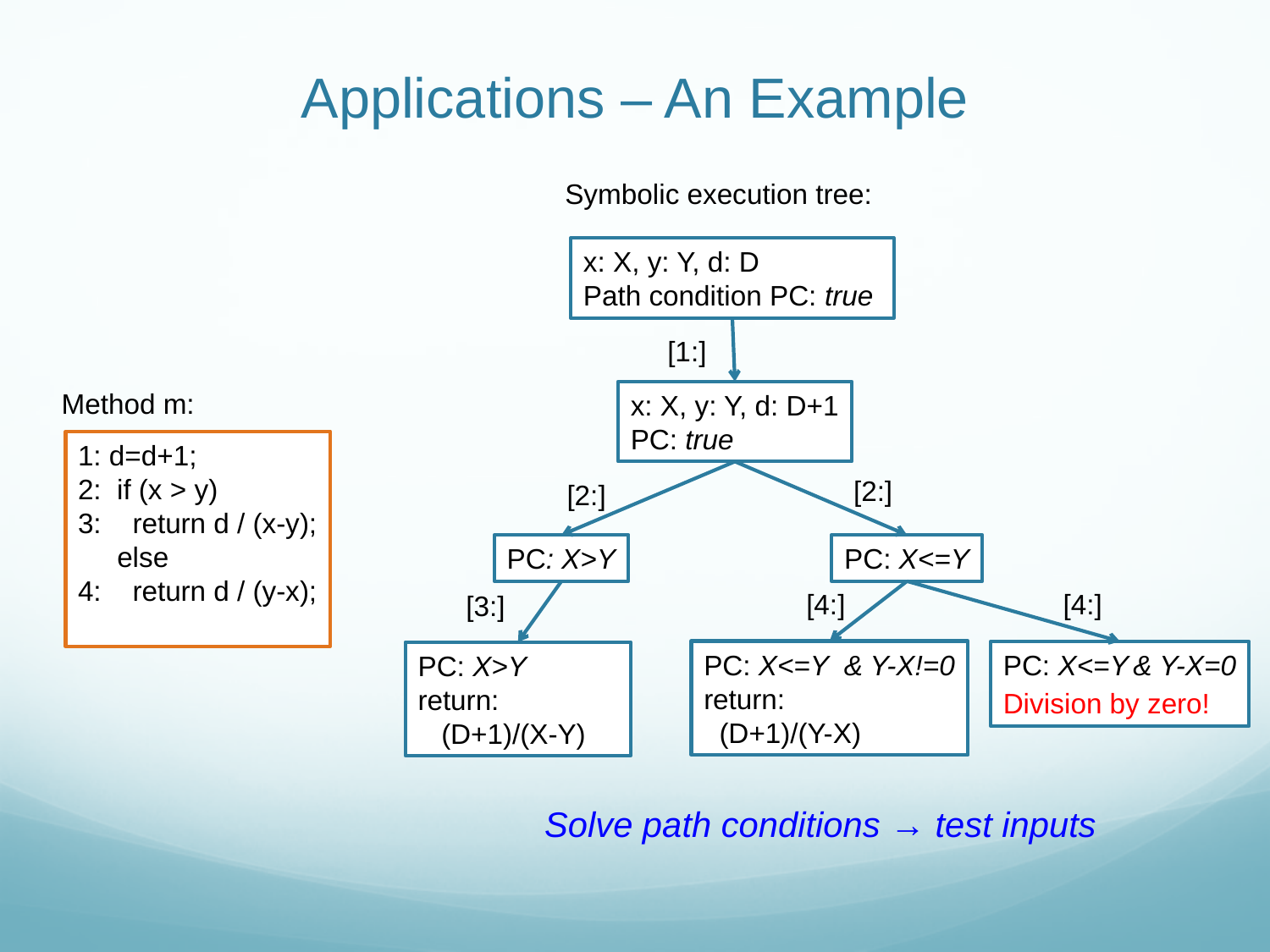

# Applications – An Example
Symbolic execution tree:
x: X, y: Y, d: D
Path condition PC: true
[1:]
Method m:
x: X, y: Y, d: D+1
PC: true
1: d=d+1;
2:  if (x > y)
3:    return d / (x-y);
     else
4:    return d / (y-x);

[2:]
[2:]
PC: X>Y
PC: X<=Y
[4:]
[4:]
[3:]
PC: X<=Y  & Y-X!=0
return:
  (D+1)/(Y-X)
PC: X<=Y & Y-X=0
Division by zero!
PC: X>Y
return:
   (D+1)/(X-Y)
Solve path conditions → test inputs